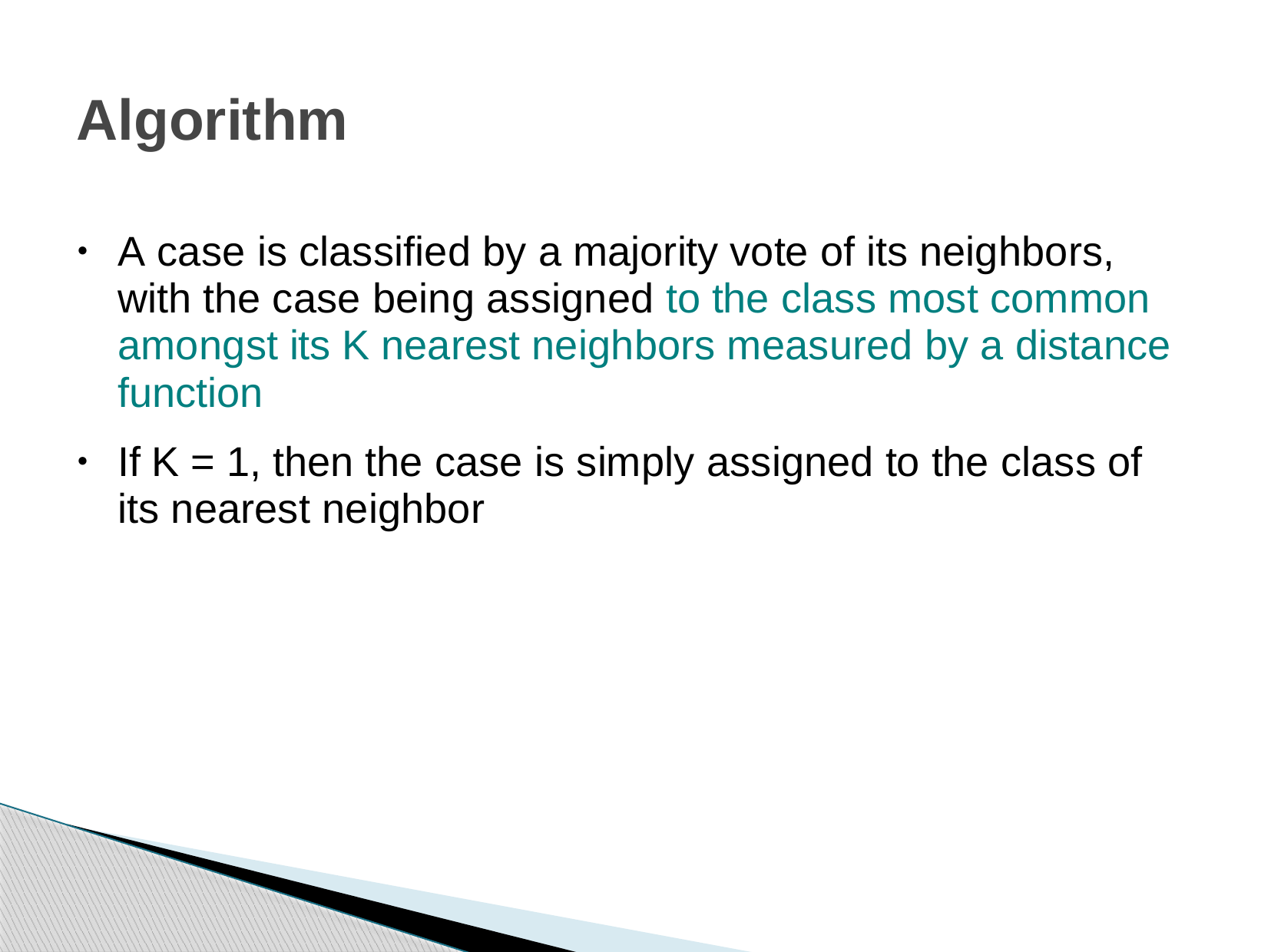

# Algorithm
A case is classified by a majority vote of its neighbors, with the case being assigned to the class most common amongst its K nearest neighbors measured by a distance function

If K = 1, then the case is simply assigned to the class of its nearest neighbor
●
●